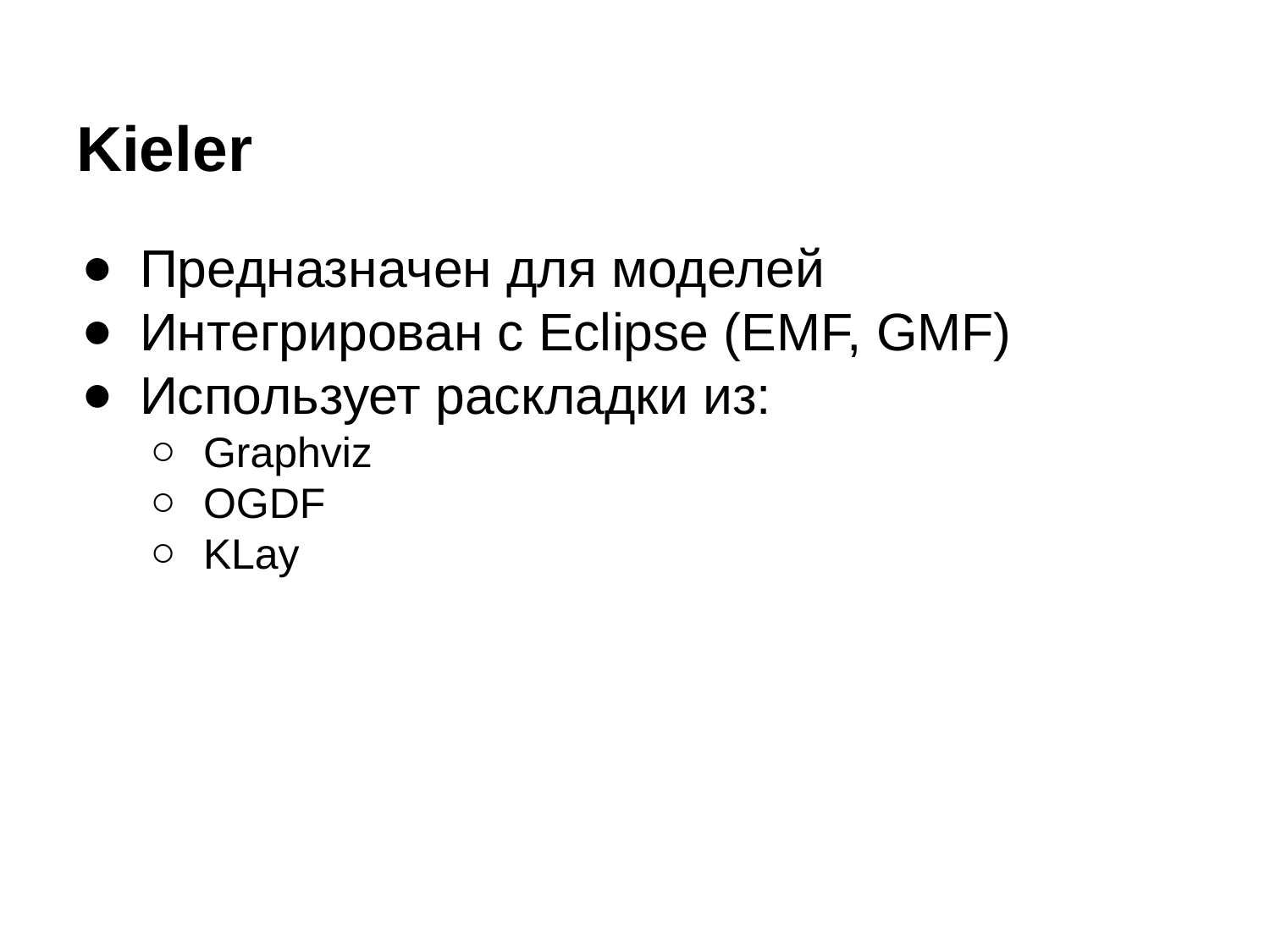

# Kieler
Предназначен для моделей
Интегрирован с Eclipse (EMF, GMF)
Использует раскладки из:
Graphviz
OGDF
KLay